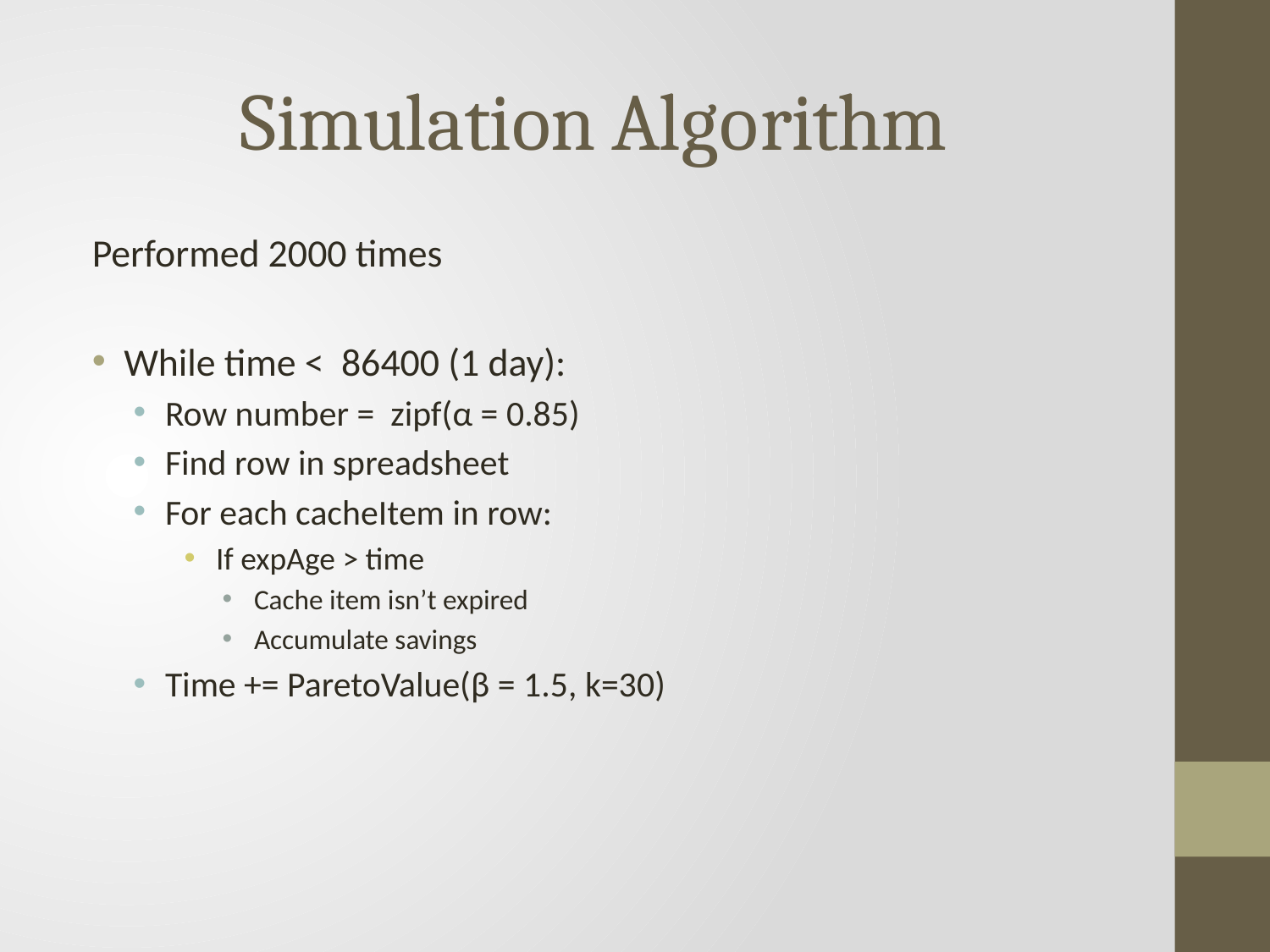

# Simulation Algorithm
Performed 2000 times

While time <  86400 (1 day):
Row number =  zipf(α = 0.85)
Find row in spreadsheet
For each cacheItem in row:
If expAge > time
Cache item isn’t expired
Accumulate savings
Time += ParetoValue(β = 1.5, k=30)